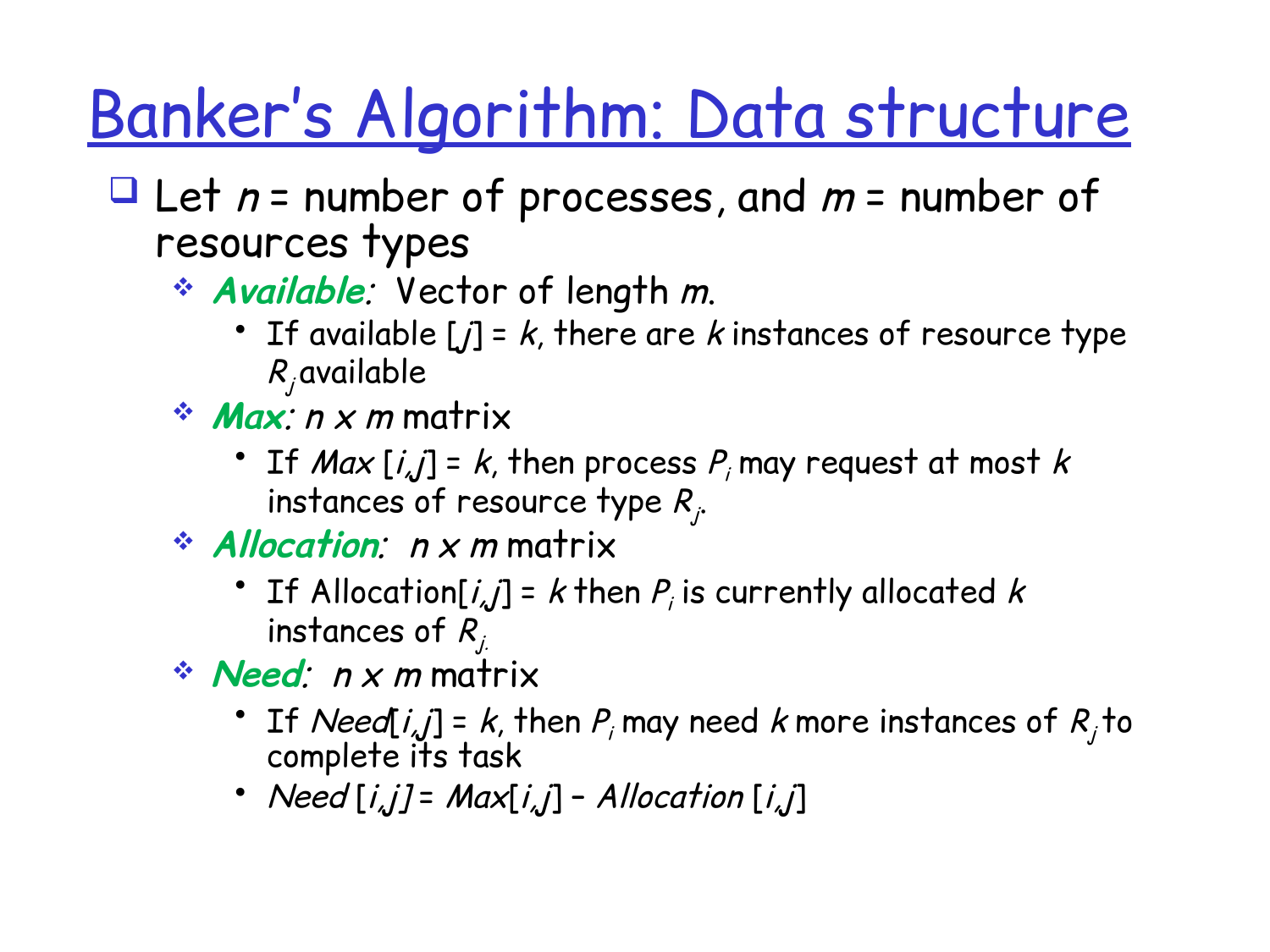

Banker’s Algorithm: Data structure
Let n = number of processes, and m = number of resources types
Available:  Vector of length m.
If available [j] = k, there are k instances of resource type Rj available
Max: n x m matrix
If Max [i,j] = k, then process Pi may request at most k instances of resource type Rj.
Allocation:  n x m matrix
If Allocation[i,j] = k then Pi is currently allocated k instances of Rj.
Need:  n x m matrix
If Need[i,j] = k, then Pi may need k more instances of Rj to complete its task
Need [i,j] = Max[i,j] – Allocation [i,j]